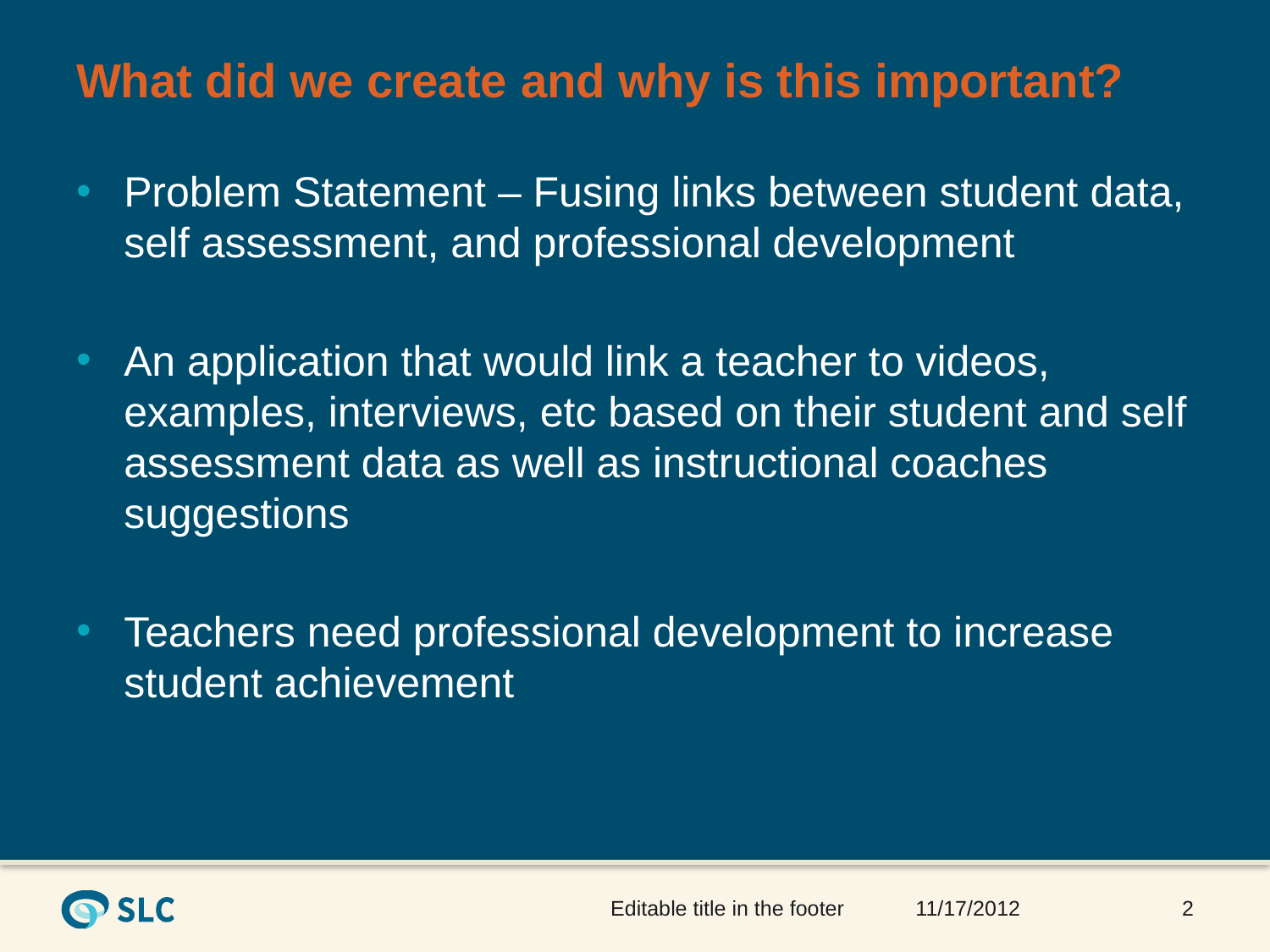

# What did we create and why is this important?
Problem Statement – Fusing links between student data, self assessment, and professional development

An application that would link a teacher to videos, examples, interviews, etc based on their student and self assessment data as well as instructional coaches suggestions

Teachers need professional development to increase student achievement
Editable title in the footer
11/17/2012
2